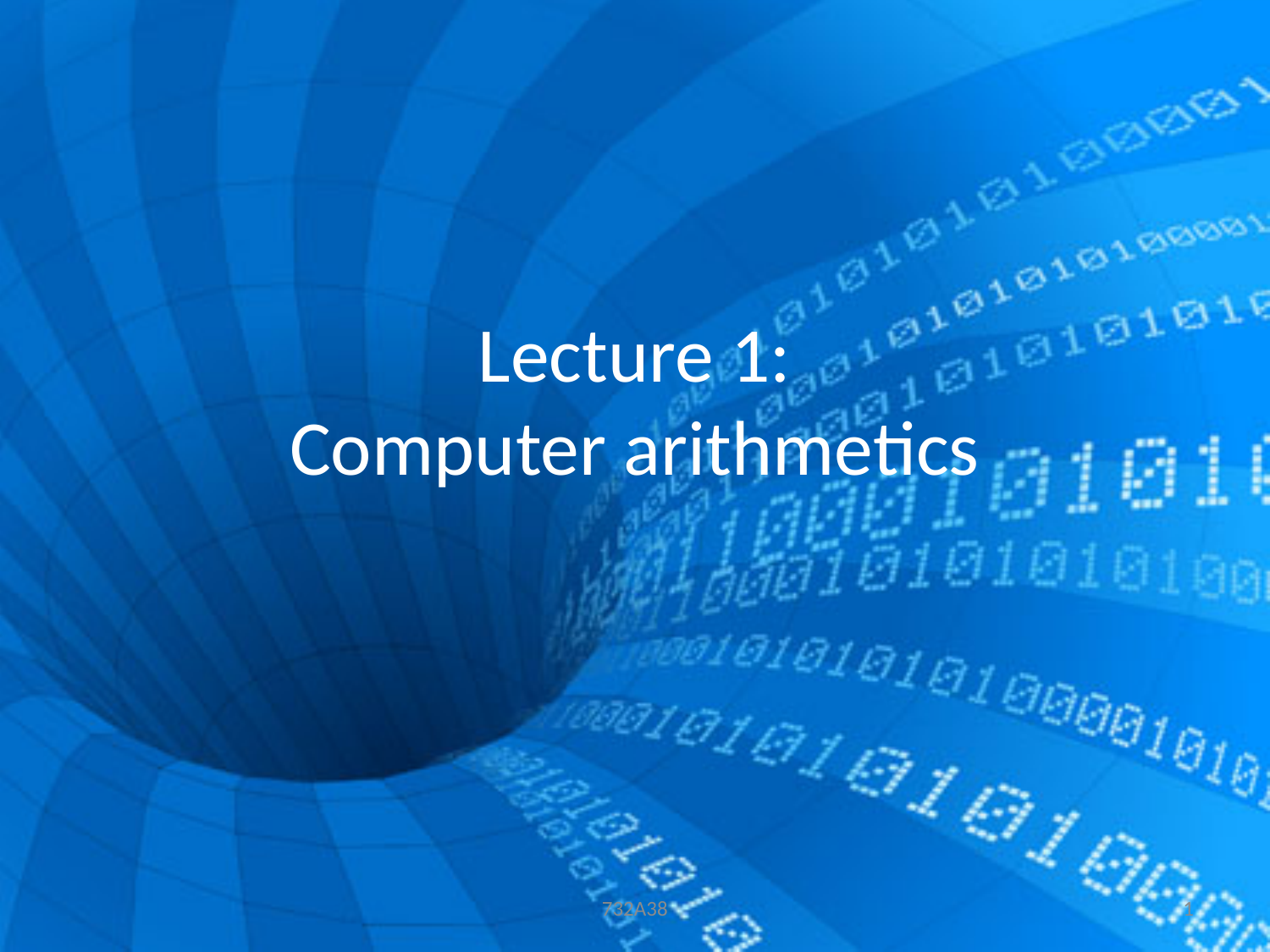

# Lecture 1: Computer arithmetics
732A38
1